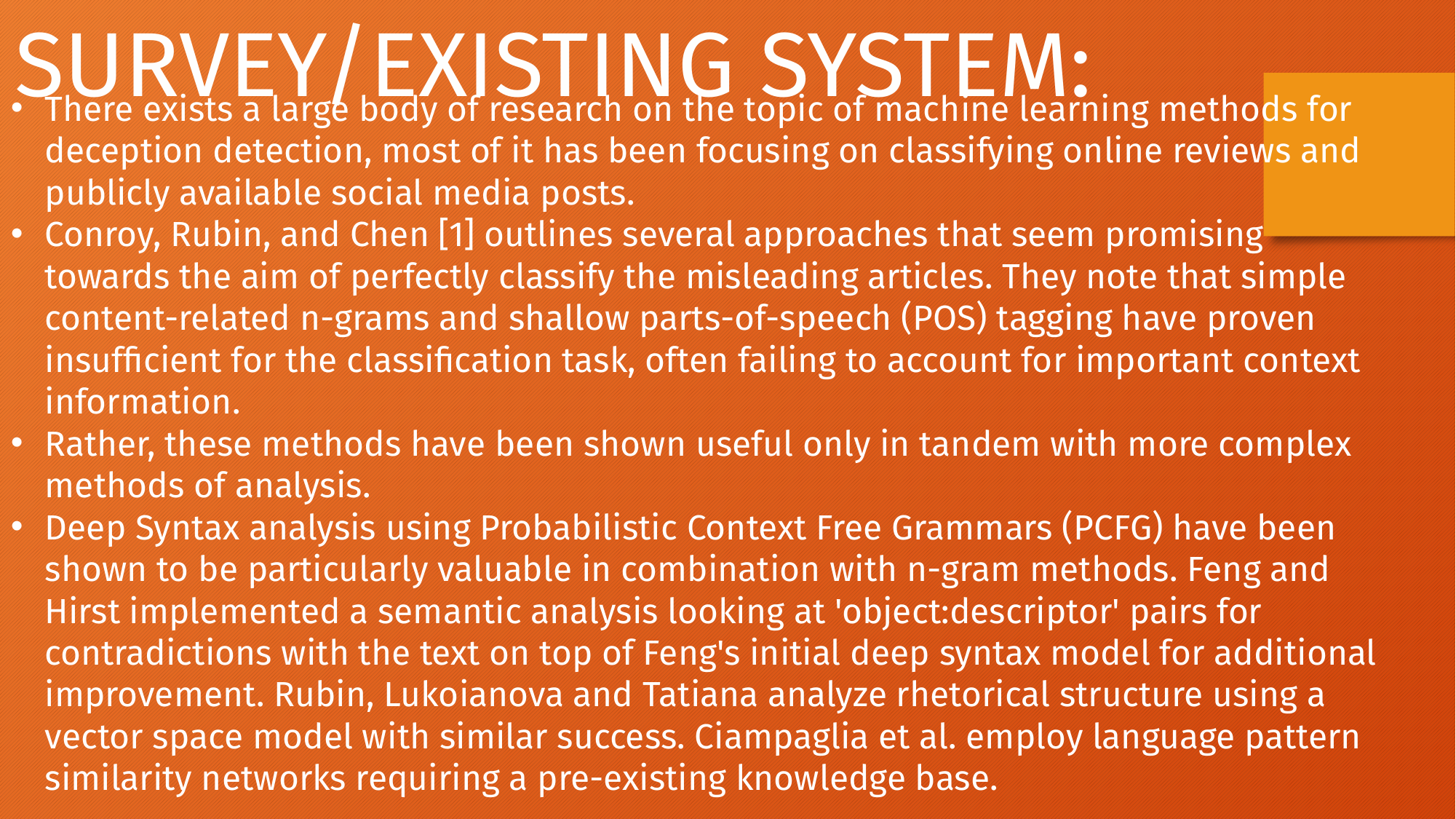

SURVEY/EXISTING SYSTEM:
There exists a large body of research on the topic of machine learning methods for deception detection, most of it has been focusing on classifying online reviews and publicly available social media posts.
Conroy, Rubin, and Chen [1] outlines several approaches that seem promising towards the aim of perfectly classify the misleading articles. They note that simple content-related n-grams and shallow parts-of-speech (POS) tagging have proven insufficient for the classification task, often failing to account for important context information.
Rather, these methods have been shown useful only in tandem with more complex methods of analysis.
Deep Syntax analysis using Probabilistic Context Free Grammars (PCFG) have been shown to be particularly valuable in combination with n-gram methods. Feng and Hirst implemented a semantic analysis looking at 'object:descriptor' pairs for contradictions with the text on top of Feng's initial deep syntax model for additional improvement. Rubin, Lukoianova and Tatiana analyze rhetorical structure using a vector space model with similar success. Ciampaglia et al. employ language pattern similarity networks requiring a pre-existing knowledge base.